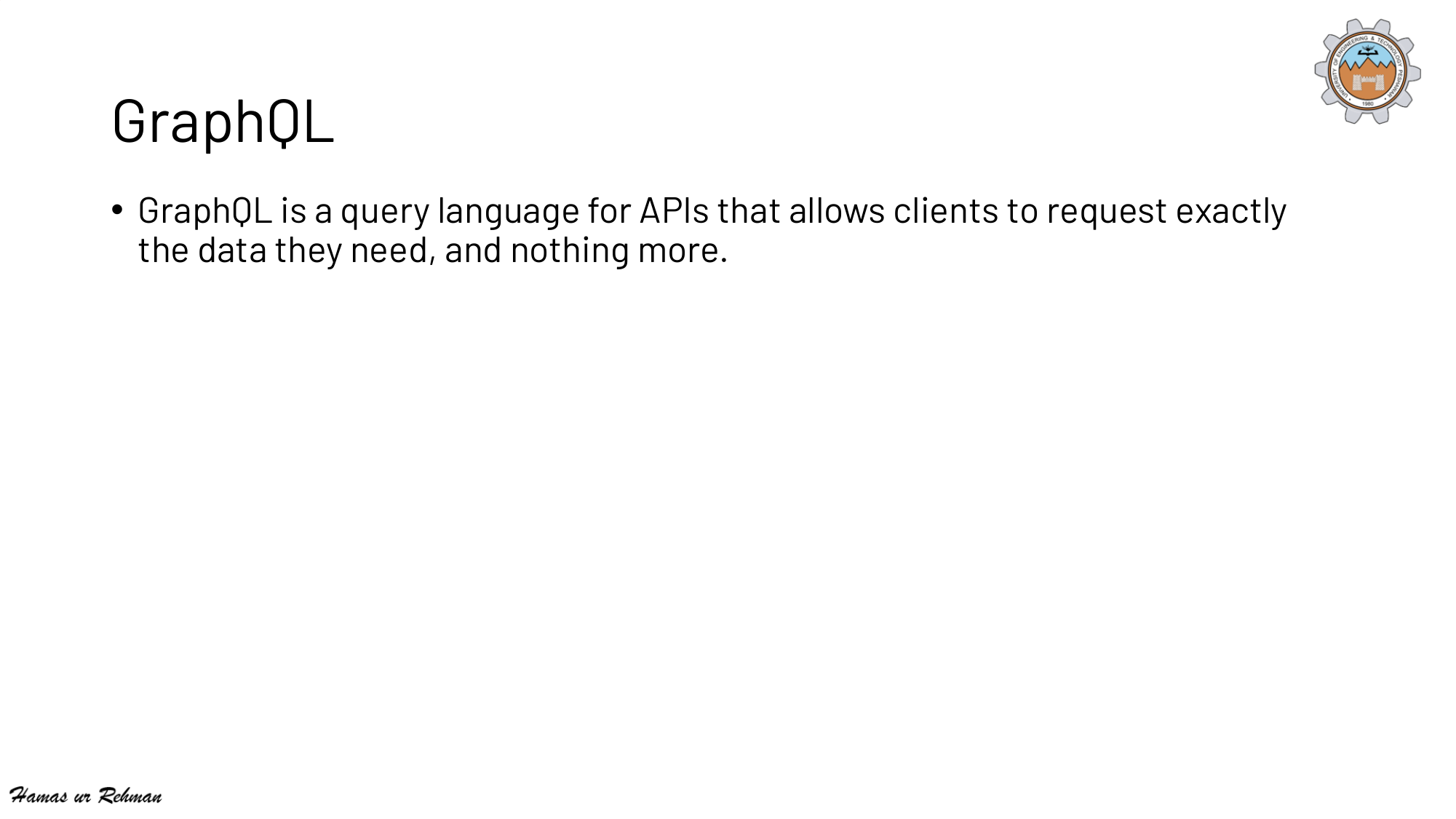

# GraphQL
GraphQL is a query language for APIs that allows clients to request exactly the data they need, and nothing more.